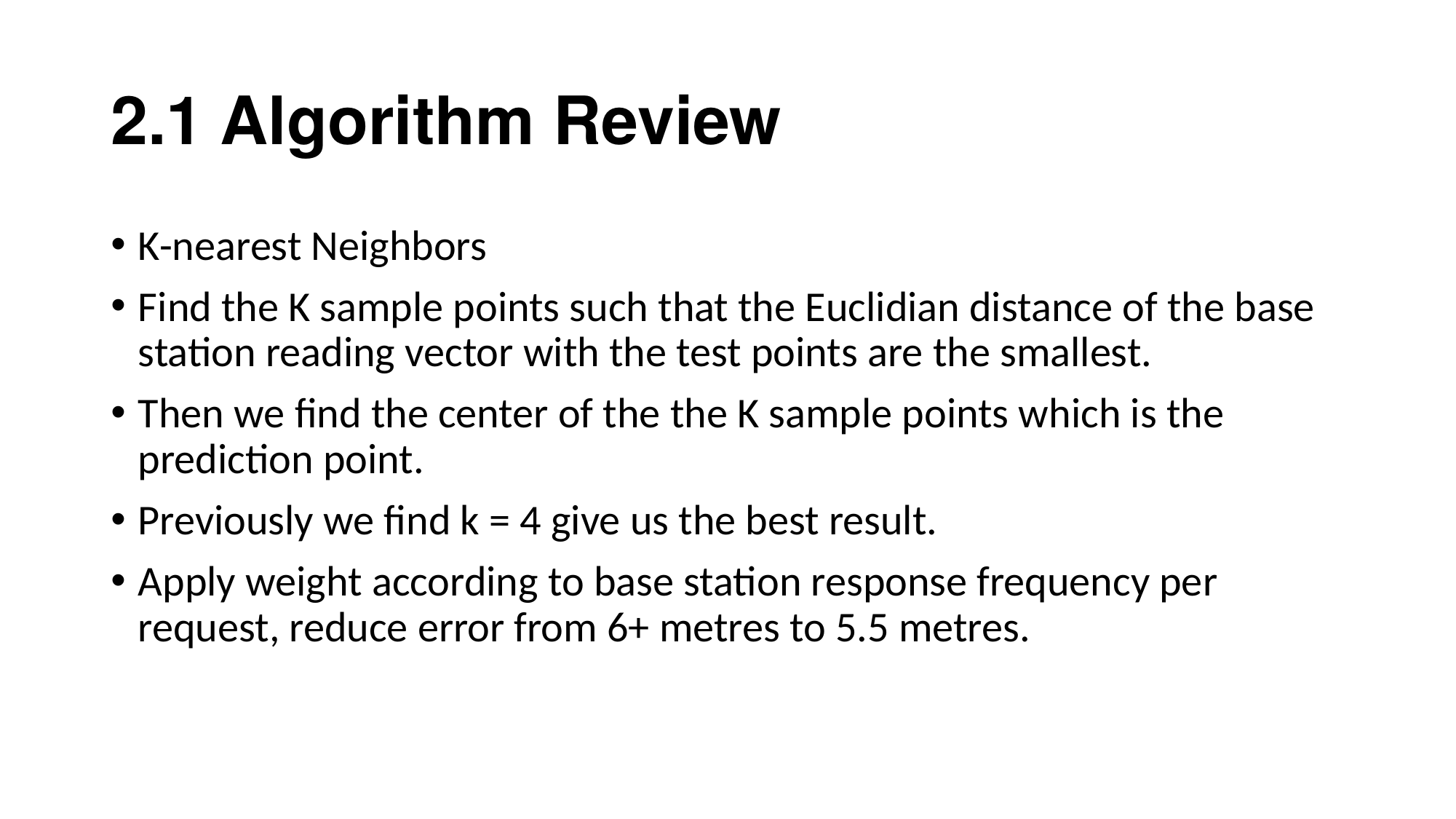

# 2.1	Algorithm Review
K-nearest Neighbors
Find the K sample points such that the Euclidian distance of the base station reading vector with the test points are the smallest.
Then we find the center of the the K sample points which is the prediction point.
Previously we find k = 4 give us the best result.
Apply weight according to base station response frequency per request, reduce error from 6+ metres to 5.5 metres.